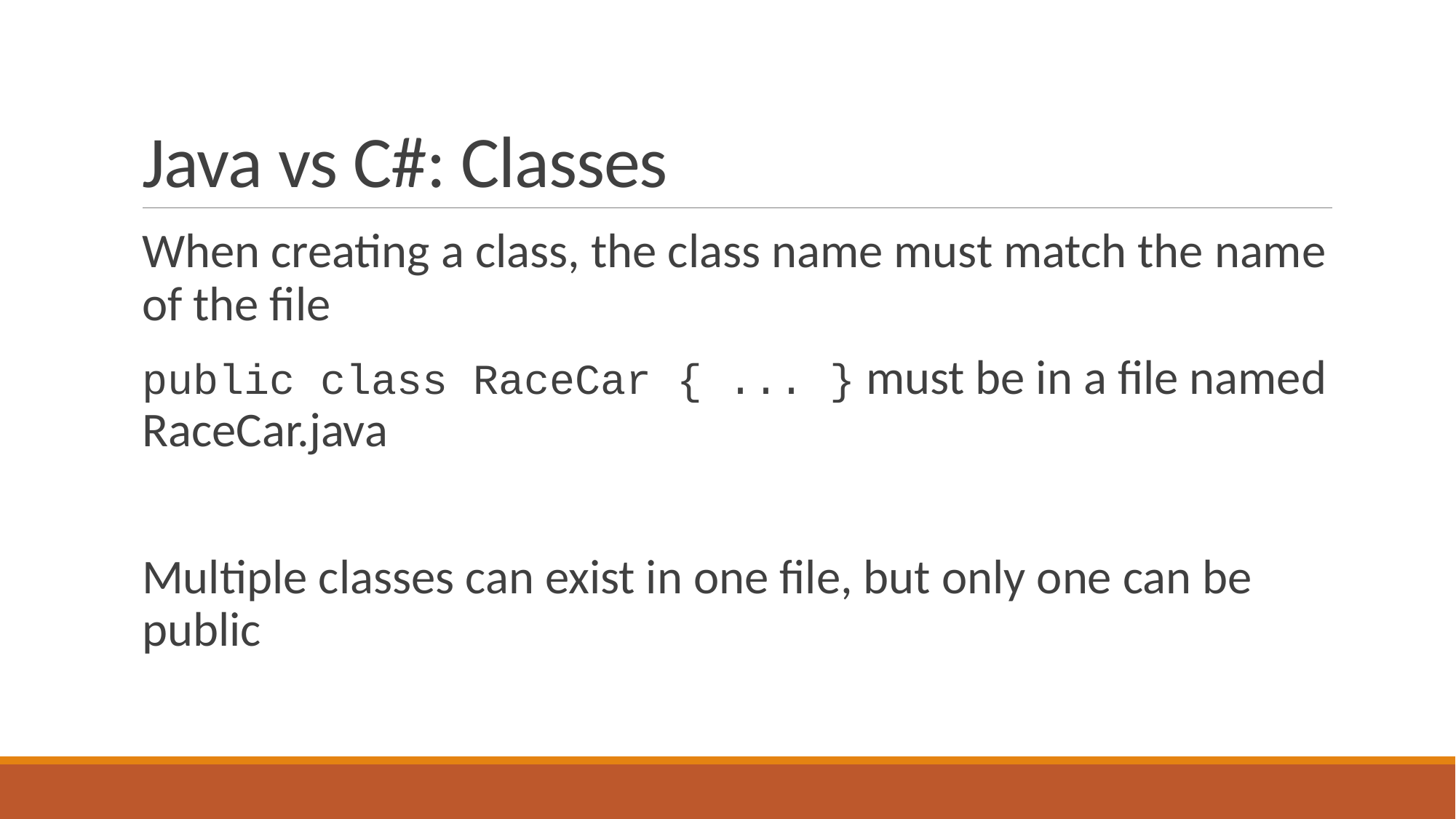

# Java vs C#: Classes
When creating a class, the class name must match the name of the file
public class RaceCar { ... } must be in a file named RaceCar.java

Multiple classes can exist in one file, but only one can be public